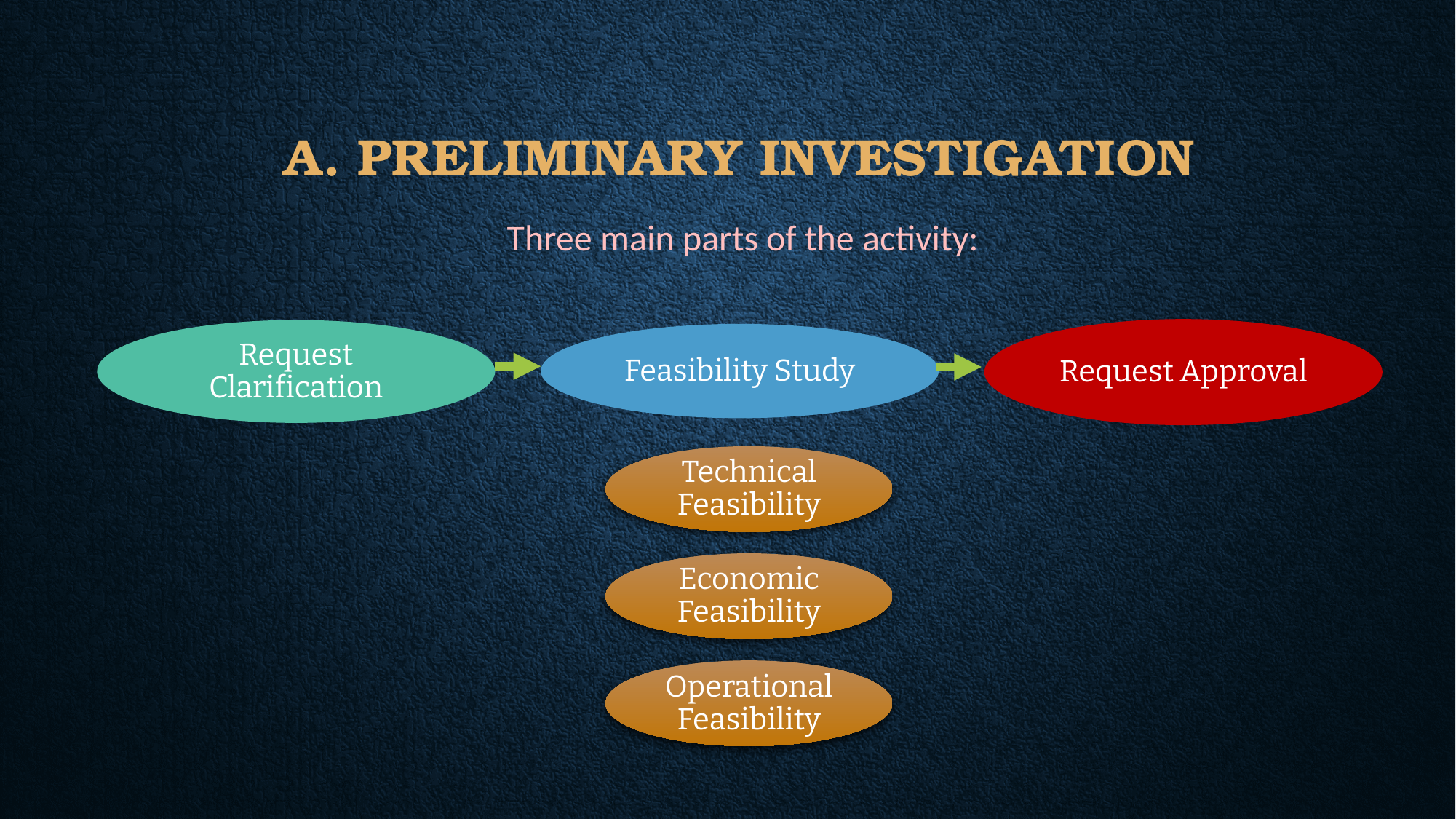

A. PRELIMINARY INVESTIGATION
Three main parts of the activity:
Request Approval
Request Clarification
Feasibility Study
Technical Feasibility
Economic Feasibility
Operational Feasibility